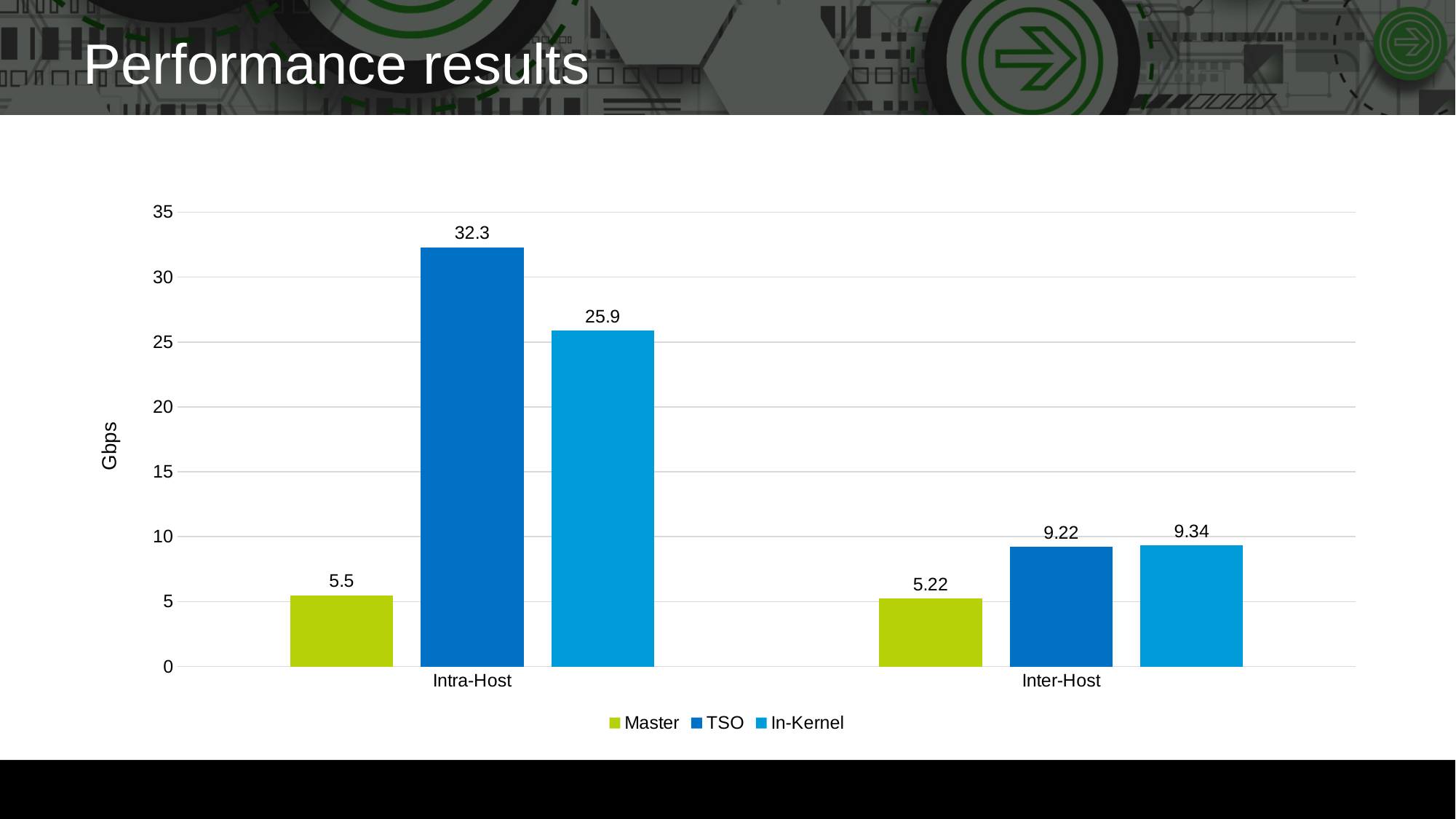

# Performance results

### Chart

| Category | Master | TSO | In-Kernel |
|---|---|---|---|
| Intra-Host | 5.5 | 32.3 | 25.9 |
| Inter-Host | 5.22 | 9.22 | 9.34 |